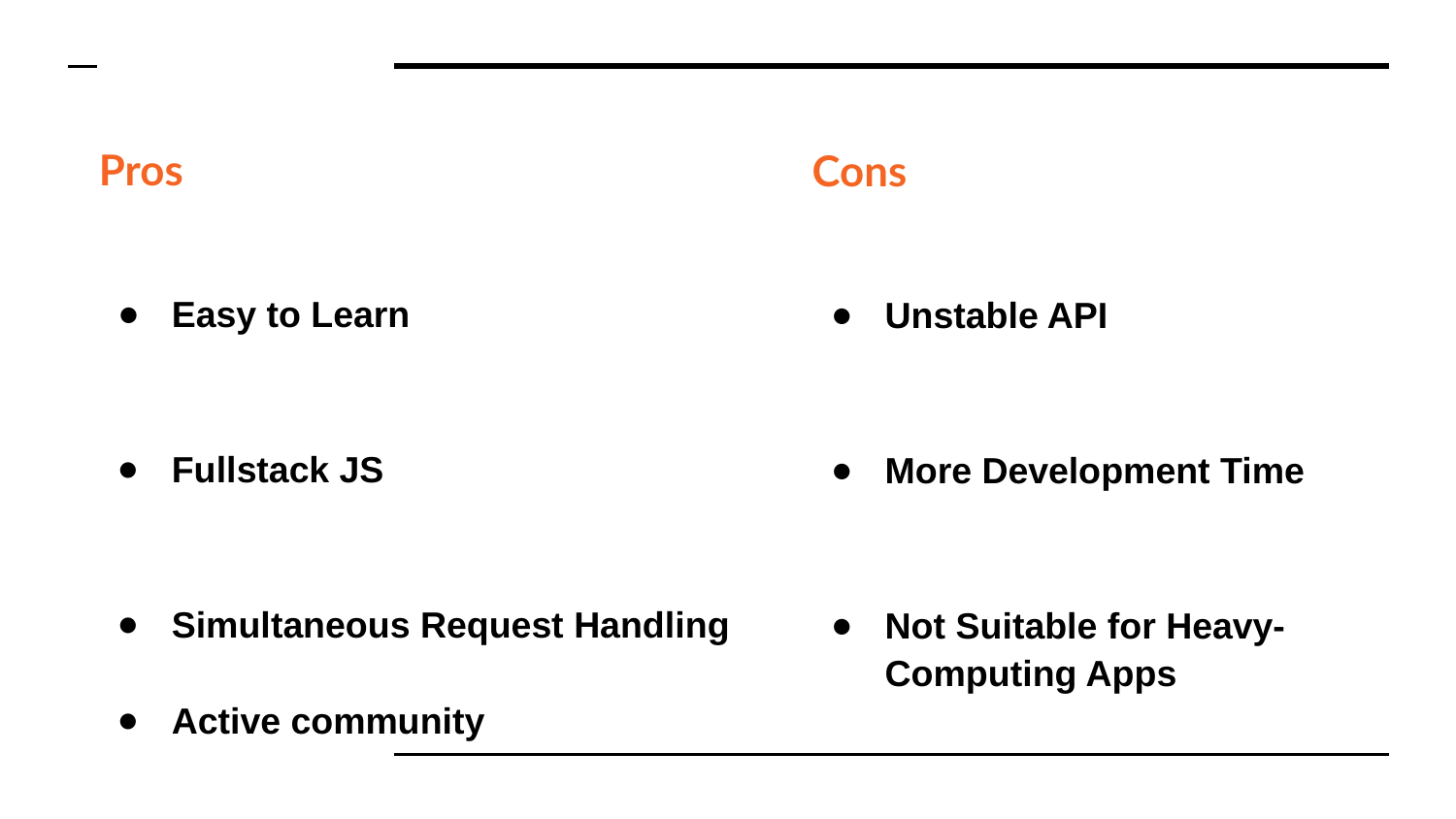

Pros
Easy to Learn
Fullstack JS
Simultaneous Request Handling
Active community
Cons
Unstable API
More Development Time
Not Suitable for Heavy-Computing Apps